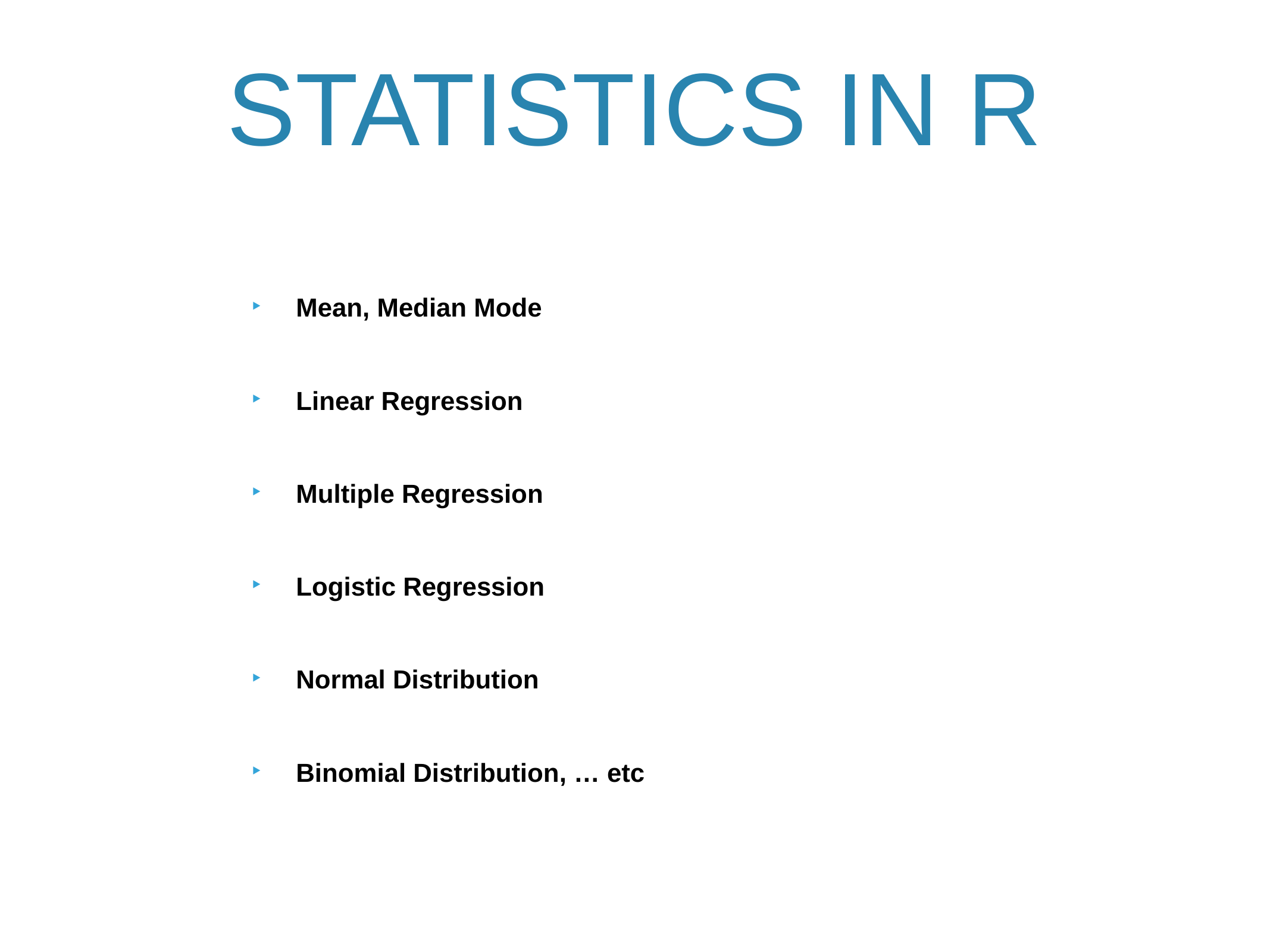

STATISTICS in R
Mean, Median Mode
Linear Regression
Multiple Regression
Logistic Regression
Normal Distribution
Binomial Distribution, … etc